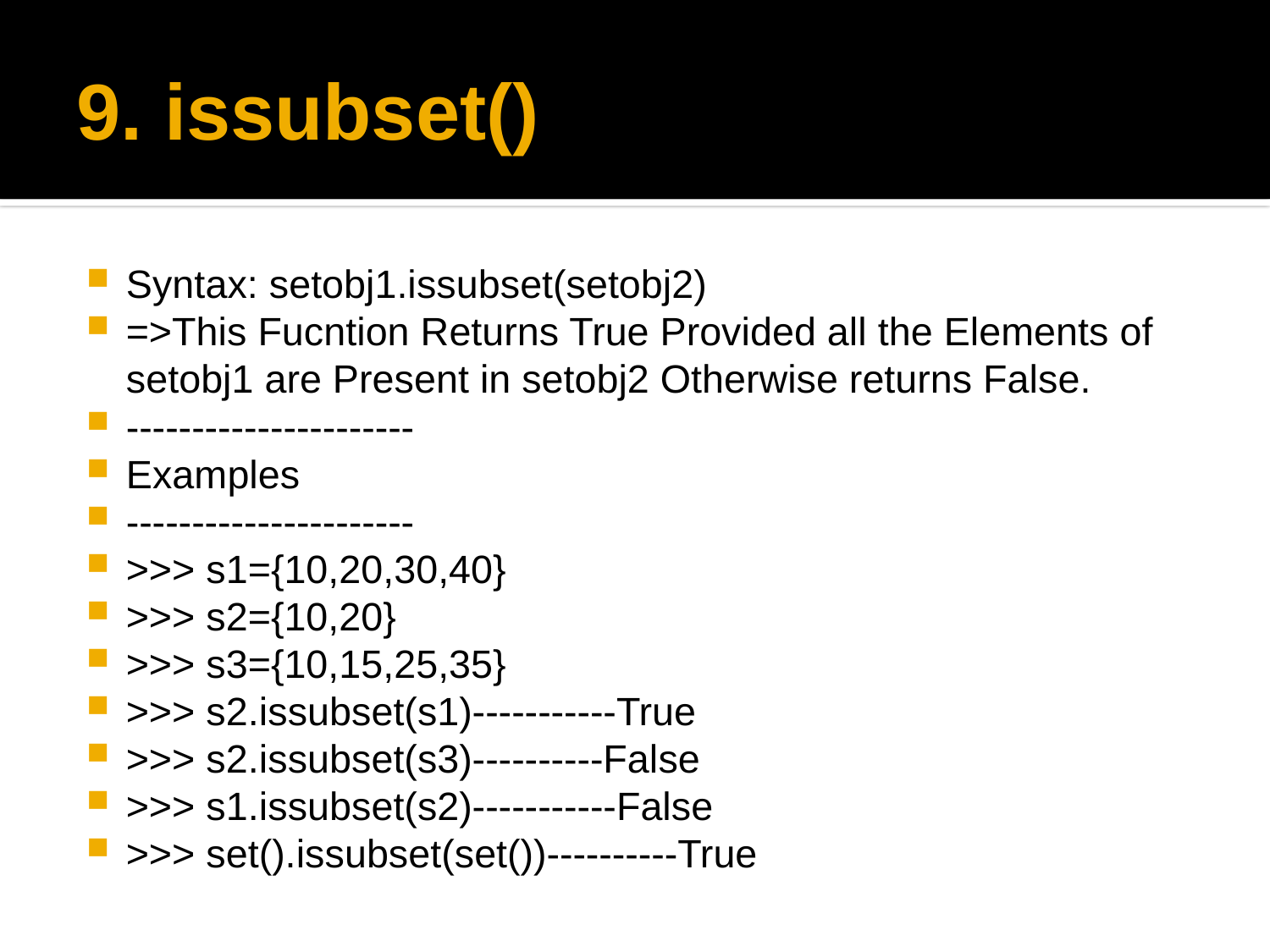

# 9. issubset()
Syntax: setobj1.issubset(setobj2)
=>This Fucntion Returns True Provided all the Elements of setobj1 are Present in setobj2 Otherwise returns False.
----------------------
Examples
----------------------
>>> s1={10,20,30,40}
>>> s2={10,20}
>>> s3={10,15,25,35}
>>> s2.issubset(s1)-----------True
>>> s2.issubset(s3)----------False
>>> s1.issubset(s2)-----------False
>>> set().issubset(set())----------True